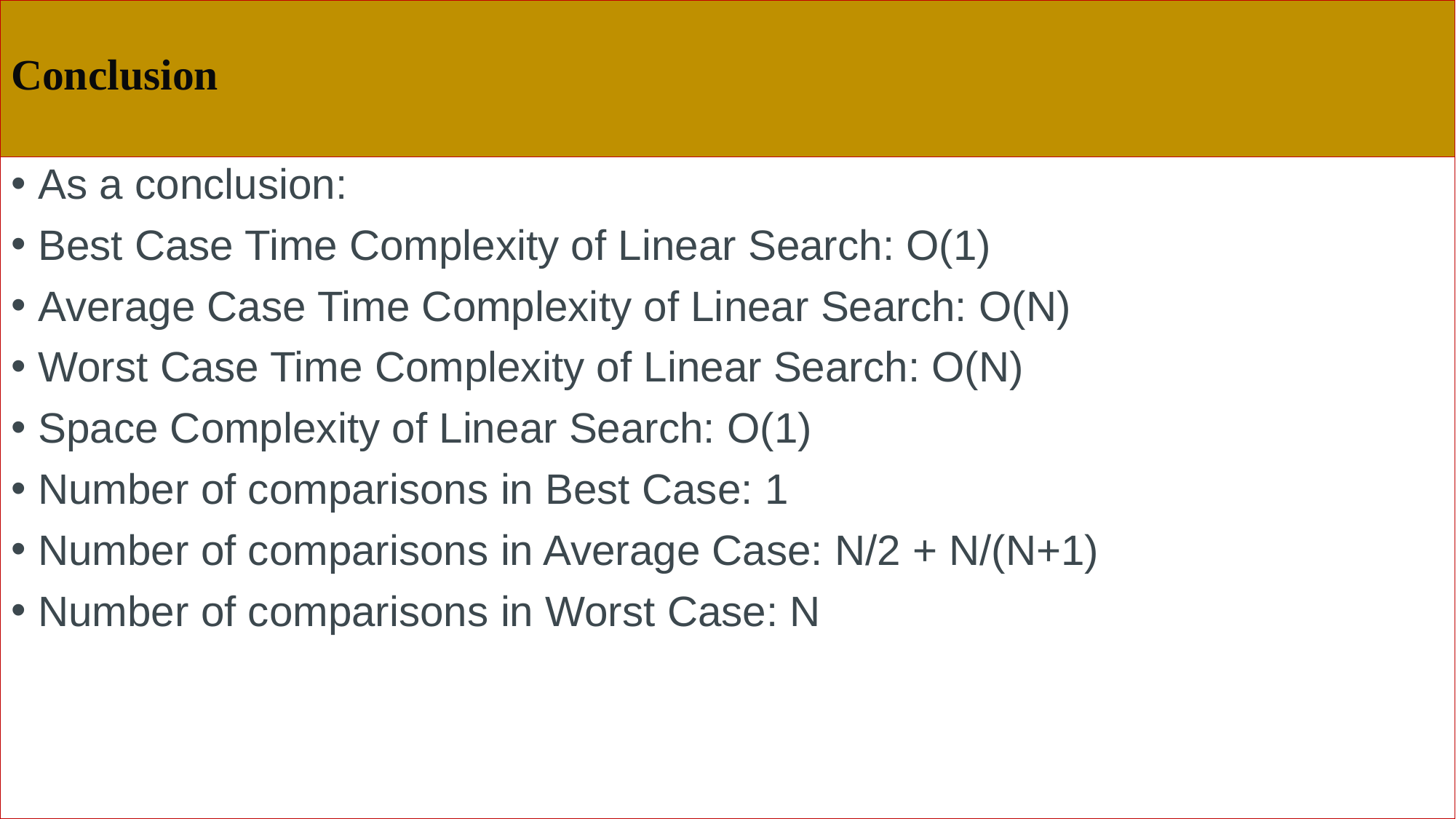

# Conclusion
As a conclusion:
Best Case Time Complexity of Linear Search: O(1)
Average Case Time Complexity of Linear Search: O(N)
Worst Case Time Complexity of Linear Search: O(N)
Space Complexity of Linear Search: O(1)
Number of comparisons in Best Case: 1
Number of comparisons in Average Case: N/2 + N/(N+1)
Number of comparisons in Worst Case: N